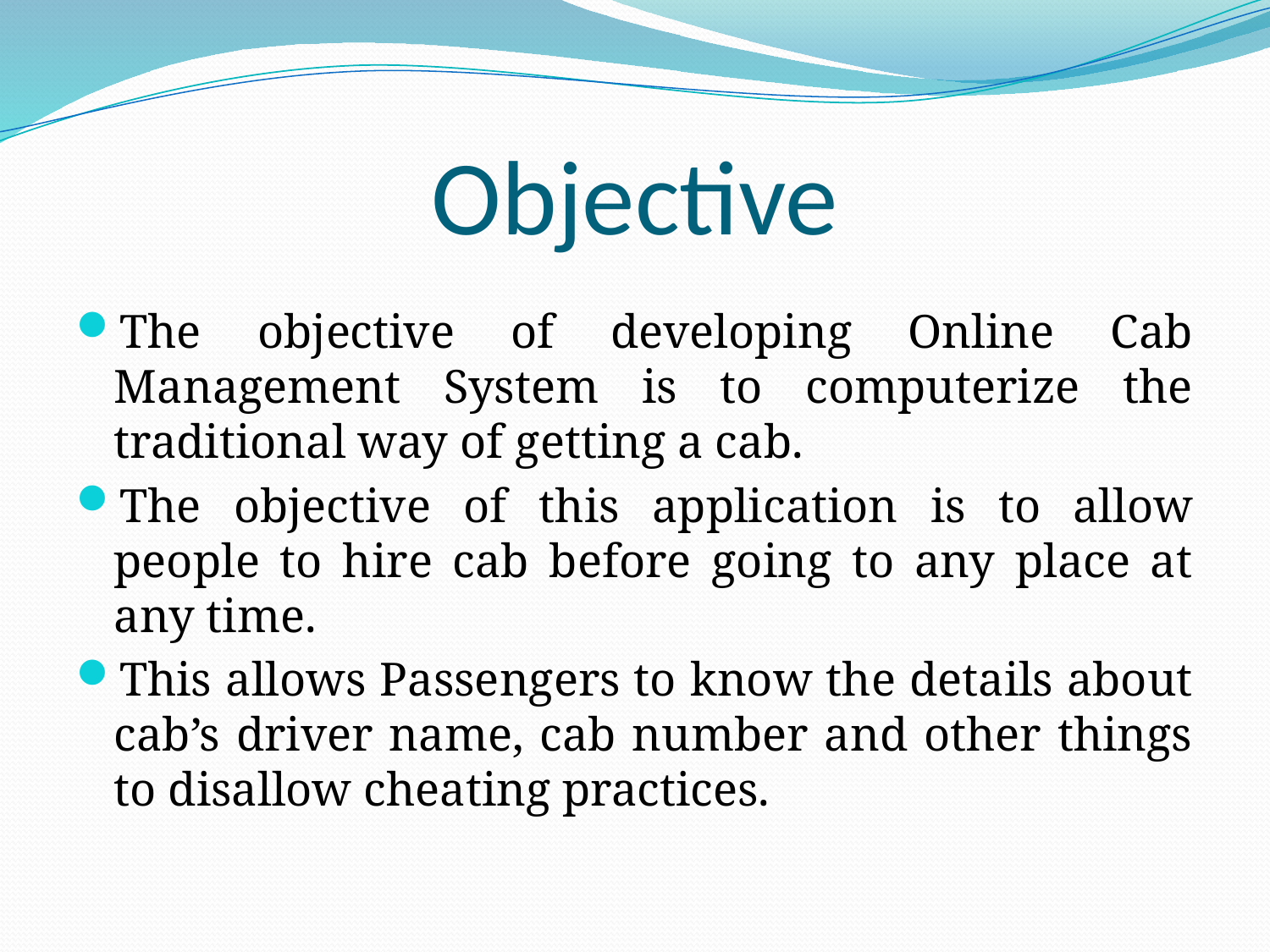

# Objective
The objective of developing Online Cab Management System is to computerize the traditional way of getting a cab.
The objective of this application is to allow people to hire cab before going to any place at any time.
This allows Passengers to know the details about cab’s driver name, cab number and other things to disallow cheating practices.